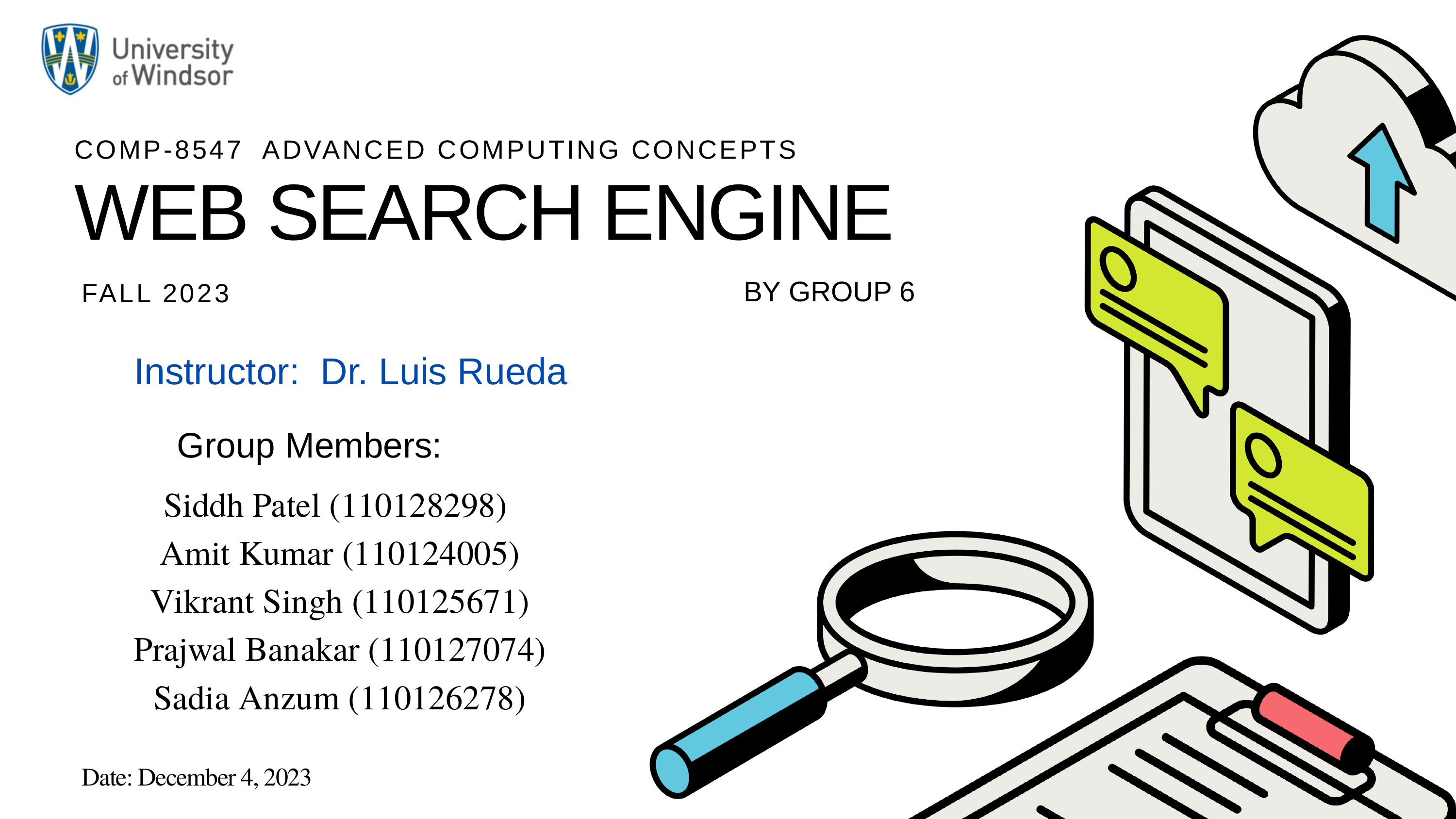

COMP-8547  ADVANCED COMPUTING CONCEPTS
WEB SEARCH ENGINE

BY GROUP 6
FALL 2023
Instructor:  Dr. Luis Rueda
Group Members:
Siddh Patel (110128298)
Amit Kumar (110124005)
Vikrant Singh (110125671)
Prajwal Banakar (110127074)
Sadia Anzum (110126278)

Date: December 4, 2023